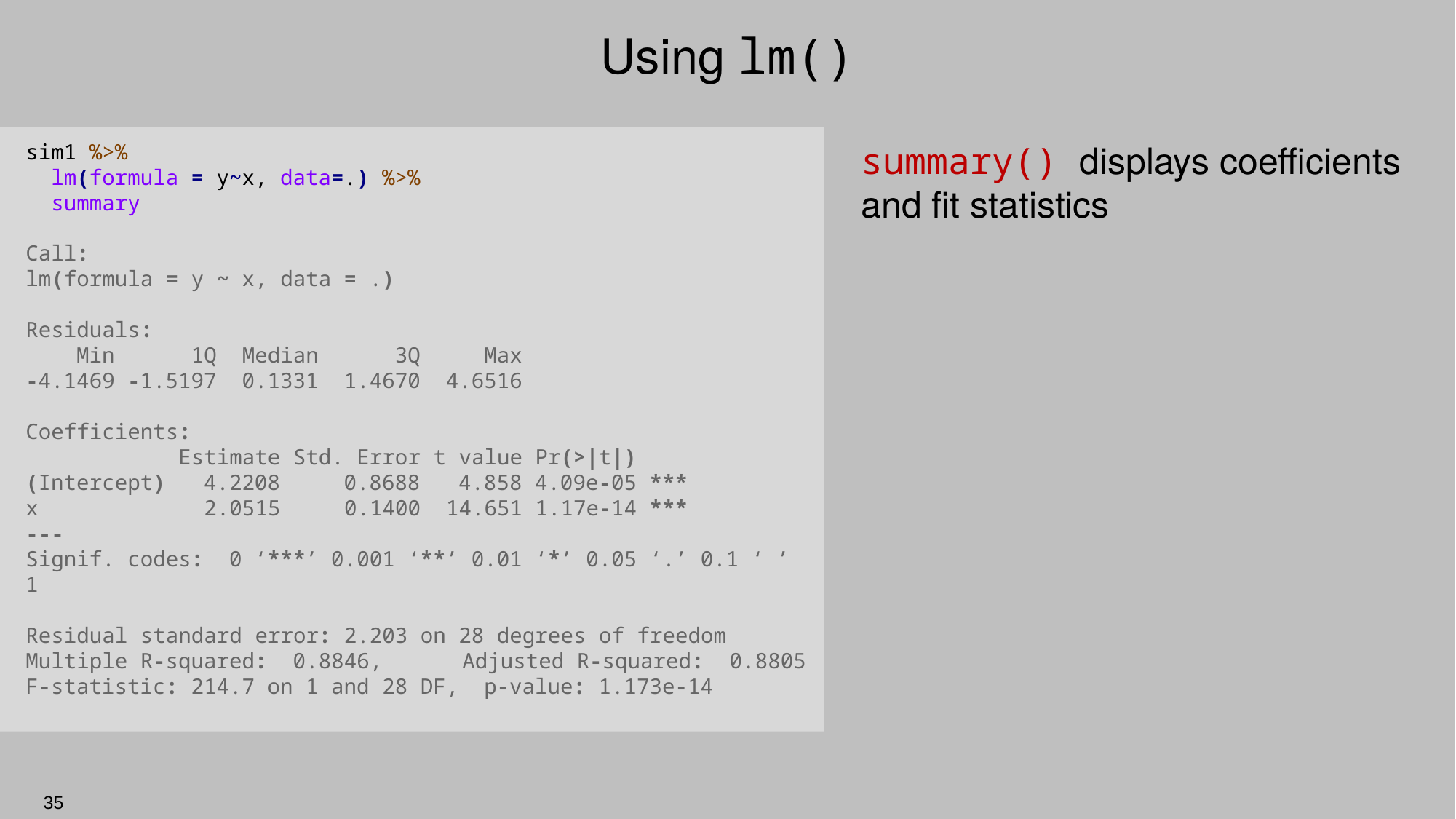

# Using lm()
summary() displays coefficients and fit statistics

sim1 %>%
  lm(formula = y~x, data=.) %>%
  summary

Call:
lm(formula = y ~ x, data = .)

Residuals:
    Min      1Q  Median      3Q     Max
-4.1469 -1.5197  0.1331  1.4670  4.6516

Coefficients:
            Estimate Std. Error t value Pr(>|t|)
(Intercept)   4.2208     0.8688   4.858 4.09e-05 ***
x             2.0515     0.1400  14.651 1.17e-14 ***
---
Signif. codes:  0 ‘***’ 0.001 ‘**’ 0.01 ‘*’ 0.05 ‘.’ 0.1 ‘ ’ 1

Residual standard error: 2.203 on 28 degrees of freedom
Multiple R-squared:  0.8846,	Adjusted R-squared:  0.8805
F-statistic: 214.7 on 1 and 28 DF,  p-value: 1.173e-14